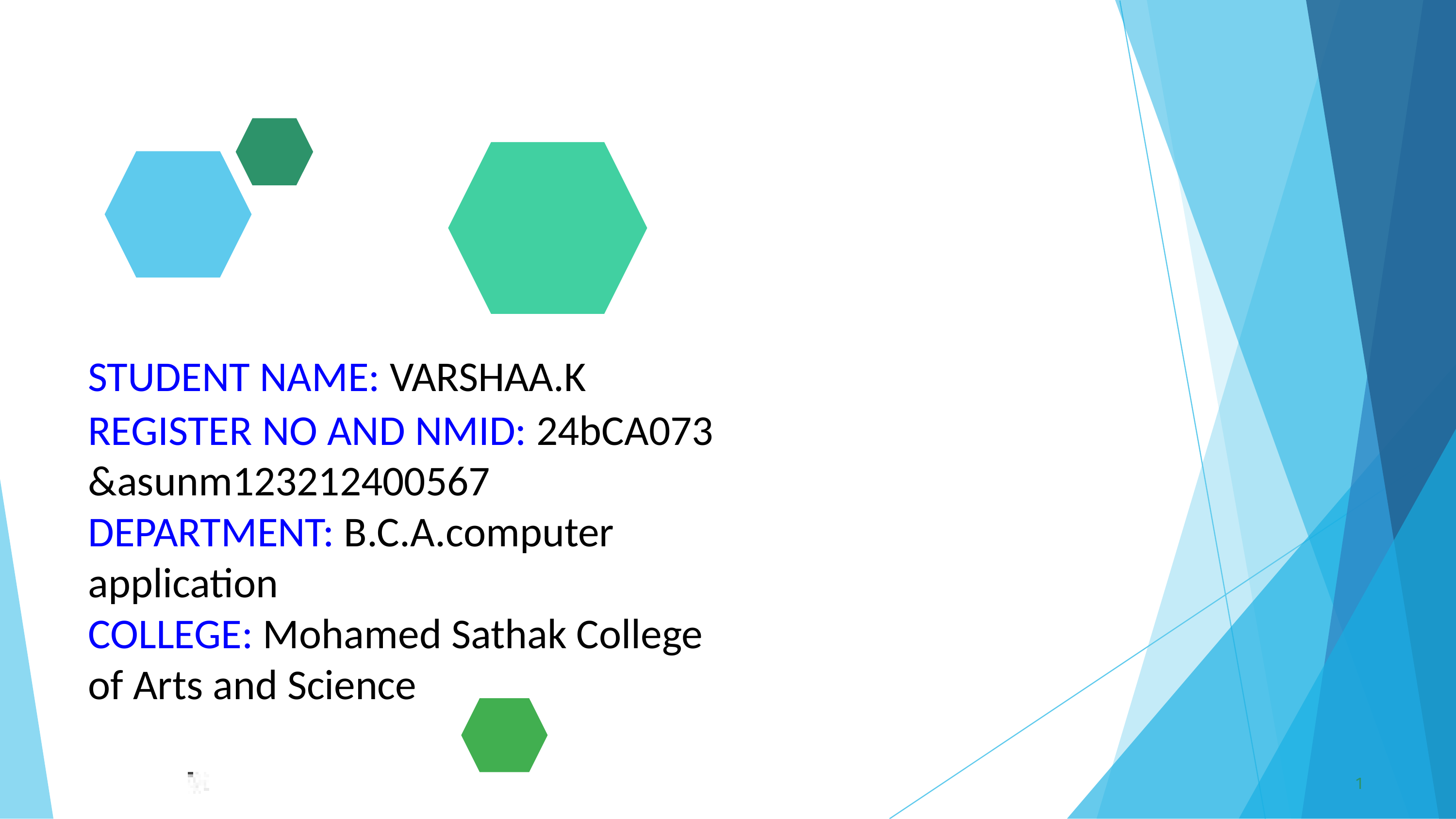

STUDENT NAME: VARSHAA.K
REGISTER NO AND NMID: 24bCA073 &asunm123212400567
DEPARTMENT: B.C.A.computer application
COLLEGE: Mohamed Sathak College of Arts and Science
1